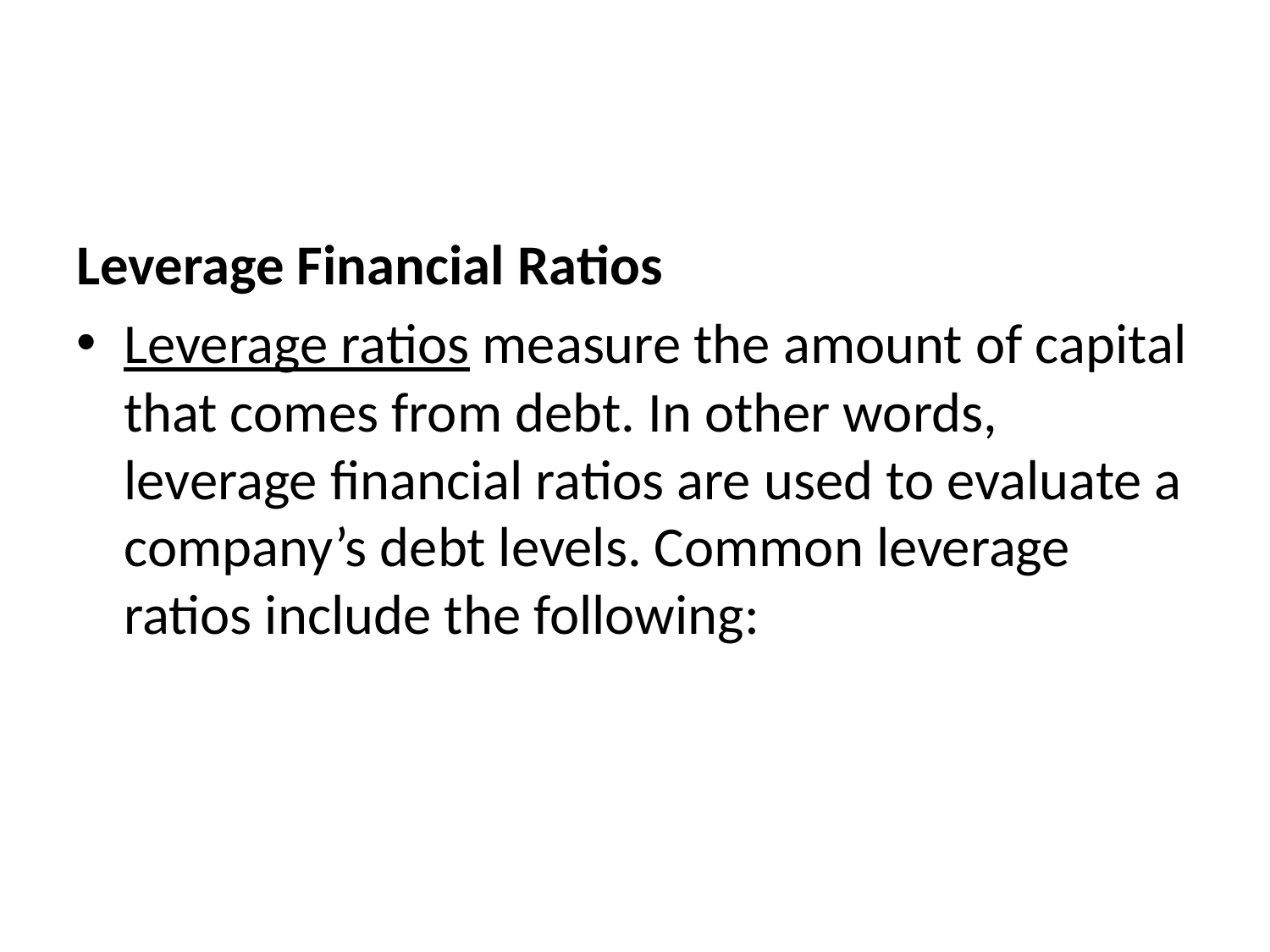

#
Leverage Financial Ratios
Leverage ratios measure the amount of capital that comes from debt. In other words, leverage financial ratios are used to evaluate a company’s debt levels. Common leverage ratios include the following: